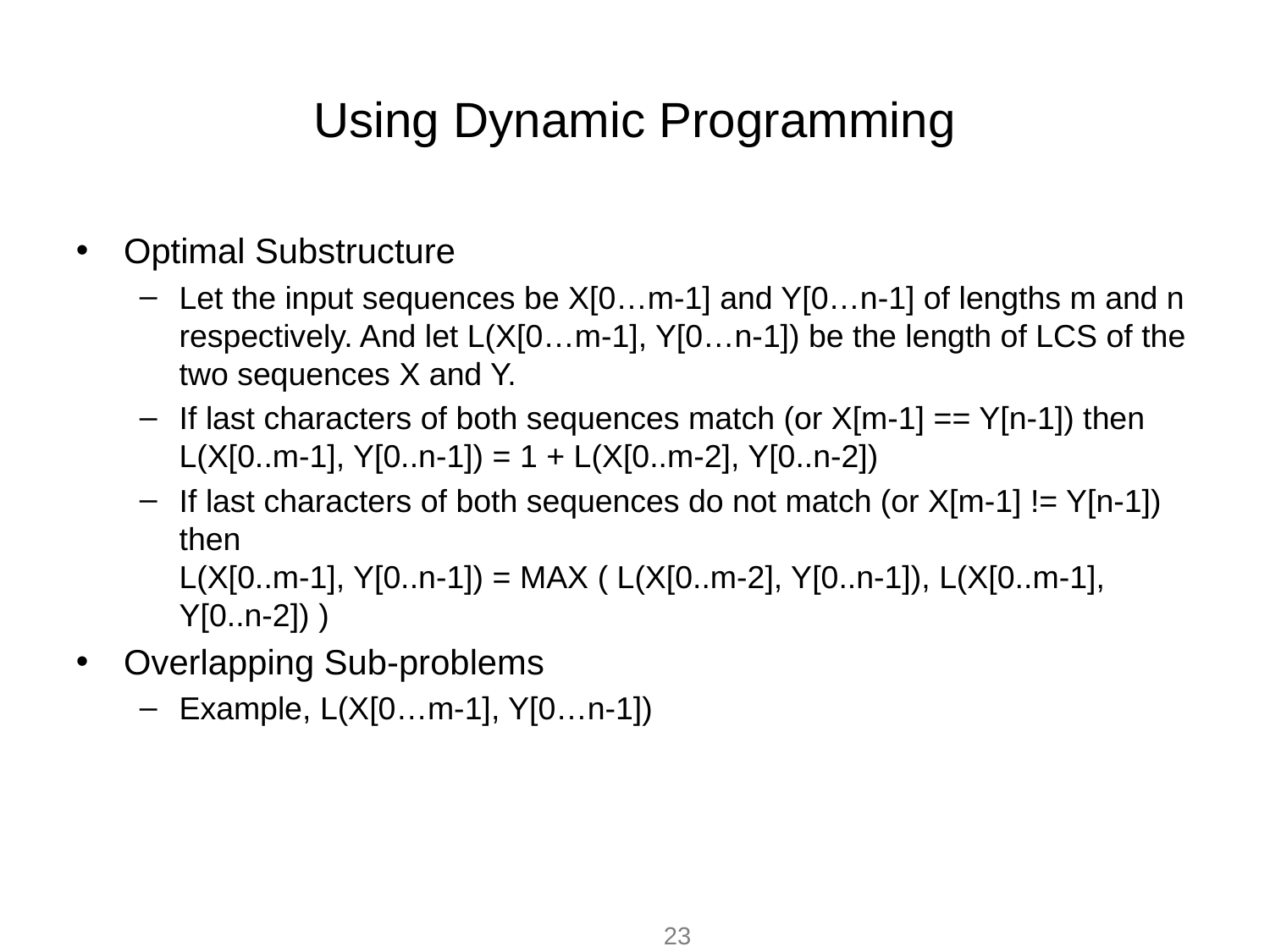

# Using Dynamic Programming
Optimal Substructure
Let the input sequences be X[0…m-1] and Y[0…n-1] of lengths m and n respectively. And let L(X[0…m-1], Y[0…n-1]) be the length of LCS of the two sequences X and Y.
If last characters of both sequences match (or X[m-1] == Y[n-1]) then 
L(X[0..m-1], Y[0..n-1]) = 1 + L(X[0..m-2], Y[0..n-2])
If last characters of both sequences do not match (or X[m-1] != Y[n-1]) then 
L(X[0..m-1], Y[0..n-1]) = MAX ( L(X[0..m-2], Y[0..n-1]), L(X[0..m-1], Y[0..n-2]) )
Overlapping Sub-problems
Example, L(X[0…m-1], Y[0…n-1])